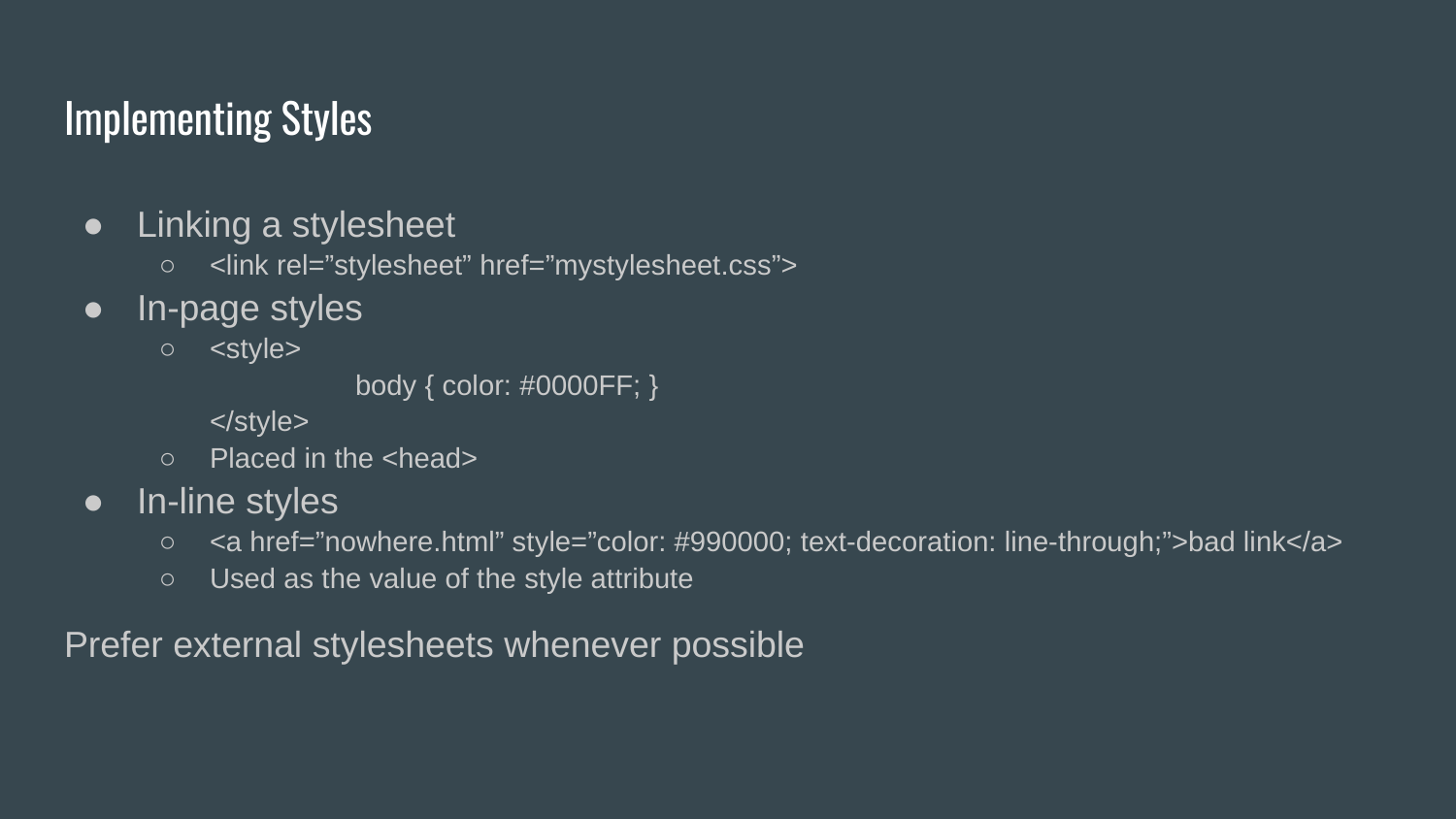

# Implementing Styles
Linking a stylesheet
<link rel=”stylesheet” href=”mystylesheet.css”>
In-page styles
<style>
	body { color: #0000FF; }
</style>
Placed in the <head>
In-line styles
<a href=”nowhere.html” style=”color: #990000; text-decoration: line-through;”>bad link</a>
Used as the value of the style attribute
Prefer external stylesheets whenever possible